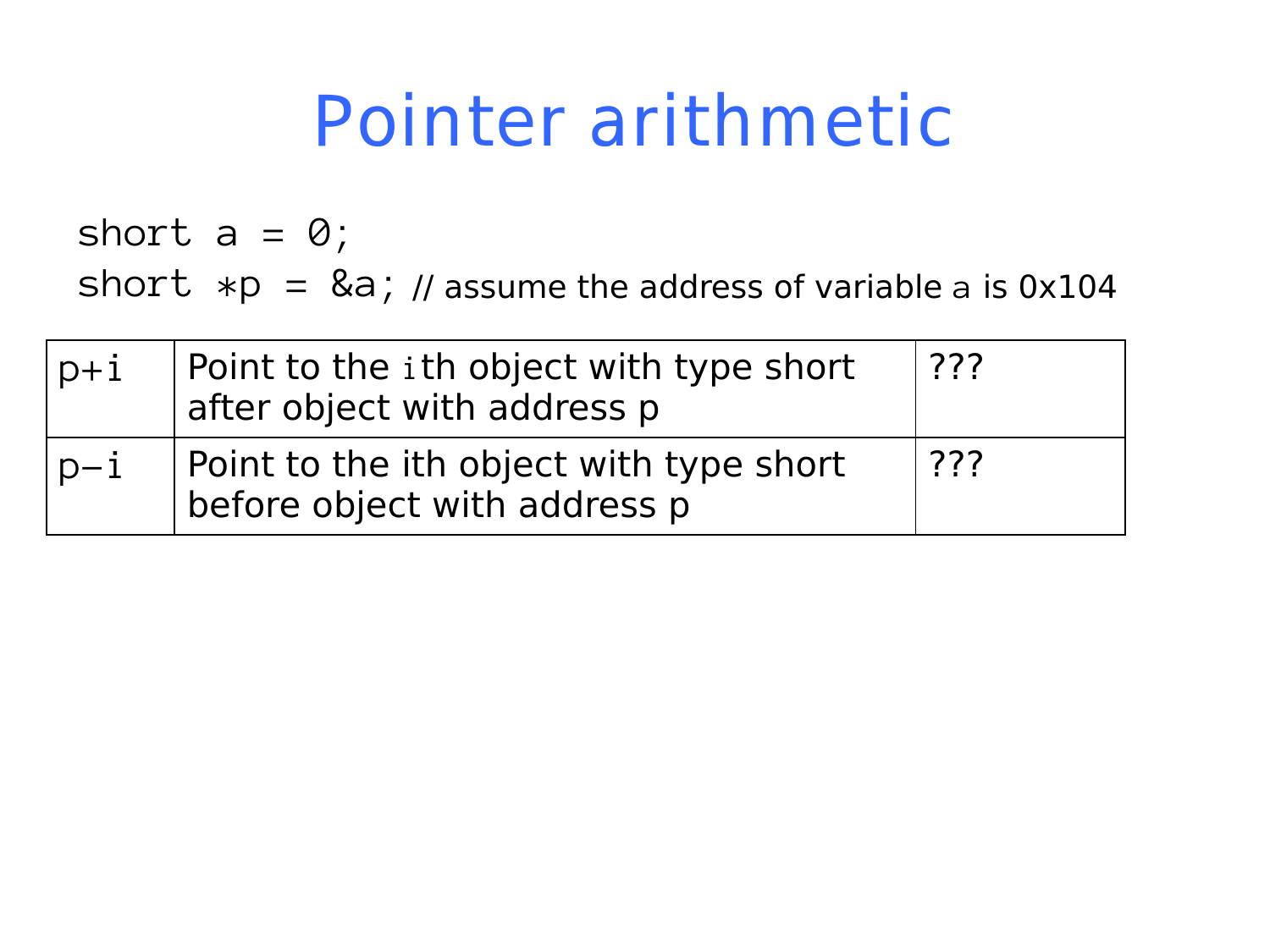

# Pointer arithmetic
short a = 0;
short *p = &a;
 // assume the address of variable a is 0x104
| p+i | Point to the ith object with type short after object with address p | ??? |
| --- | --- | --- |
| p-i | Point to the ith object with type short before object with address p | ??? |